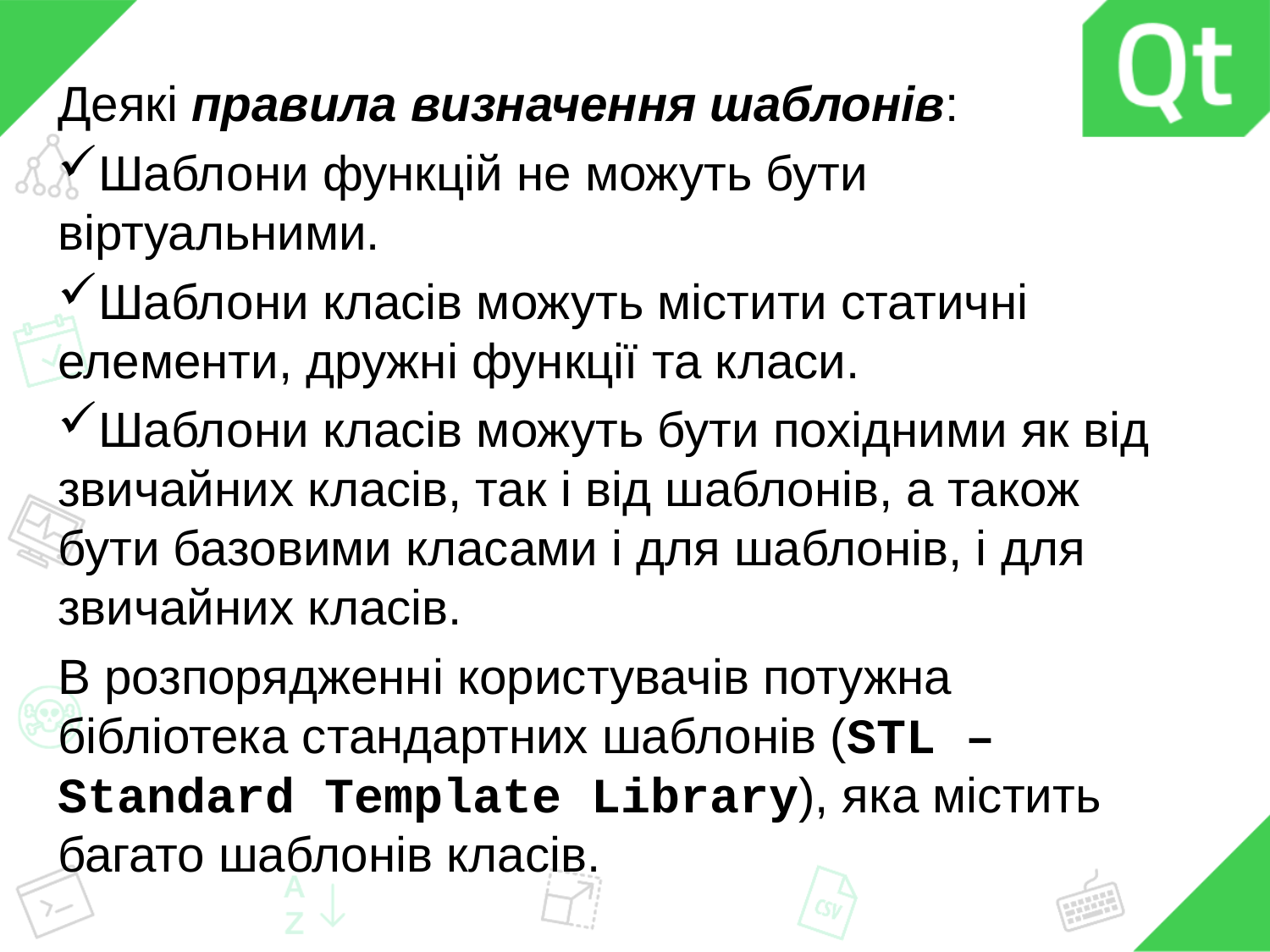

Деякі правила визначення шаблонів:
Шаблони функцій не можуть бути віртуальними.
Шаблони класів можуть містити статичні елементи, дружні функції та класи.
Шаблони класів можуть бути похідними як від звичайних класів, так і від шаблонів, а також бути базовими класами і для шаблонів, і для звичайних класів.
В розпорядженні користувачів потужна бібліотека стандартних шаблонів (STL – Standard Template Library), яка містить багато шаблонів класів.